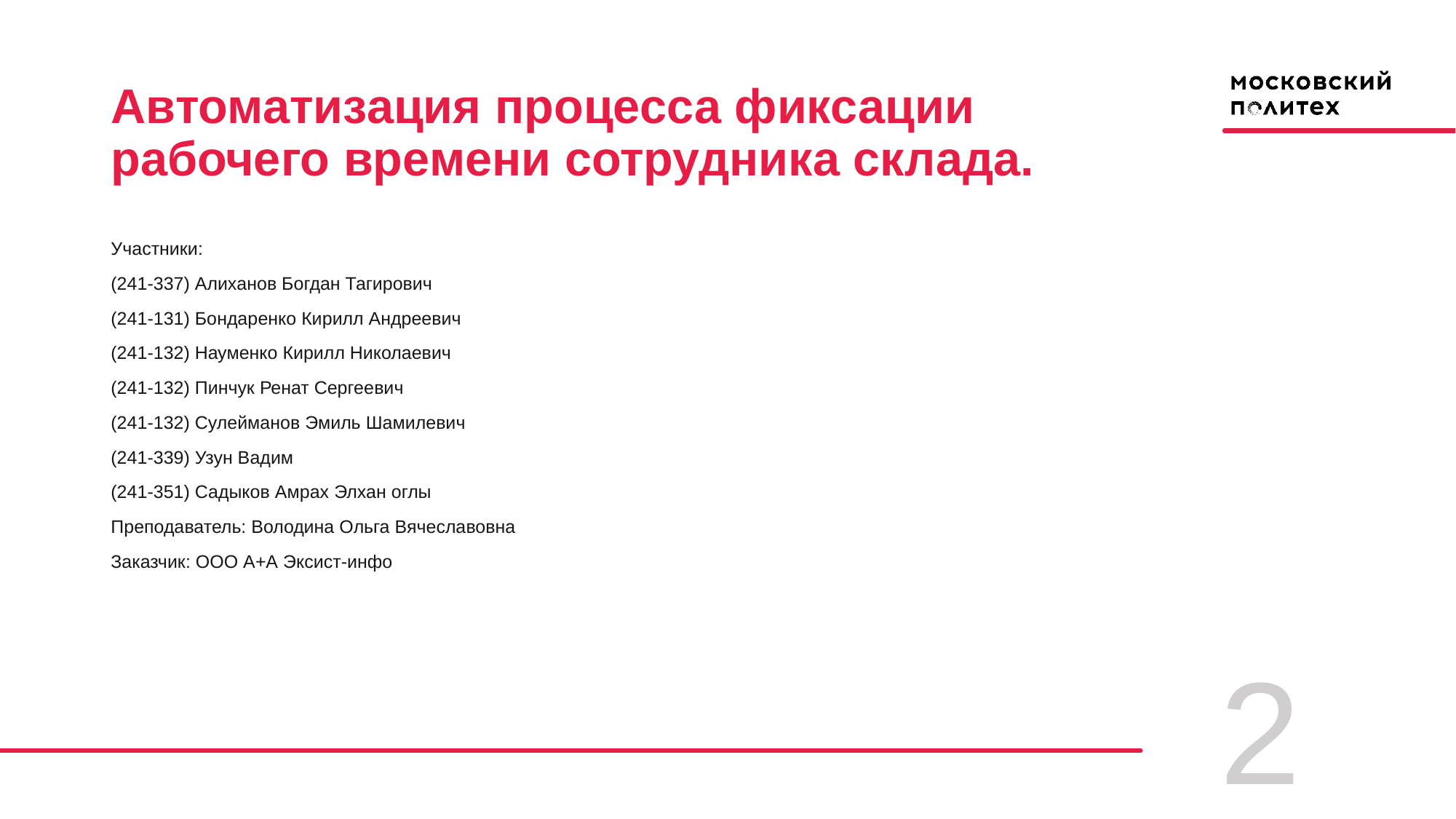

# Автоматизация процесса фиксации рабочего времени сотрудника склада.
Участники:
(241-337) Алиханов Богдан Тагирович
(241-131) Бондаренко Кирилл Андреевич
(241-132) Науменко Кирилл Николаевич
(241-132) Пинчук Ренат Сергеевич
(241-132) Сулейманов Эмиль Шамилевич
(241-339) Узун Вадим
(241-351) Садыков Амрах Элхан оглы
Преподаватель: Володина Ольга Вячеславовна
Заказчик: ООО А+А Эксист-инфо

2